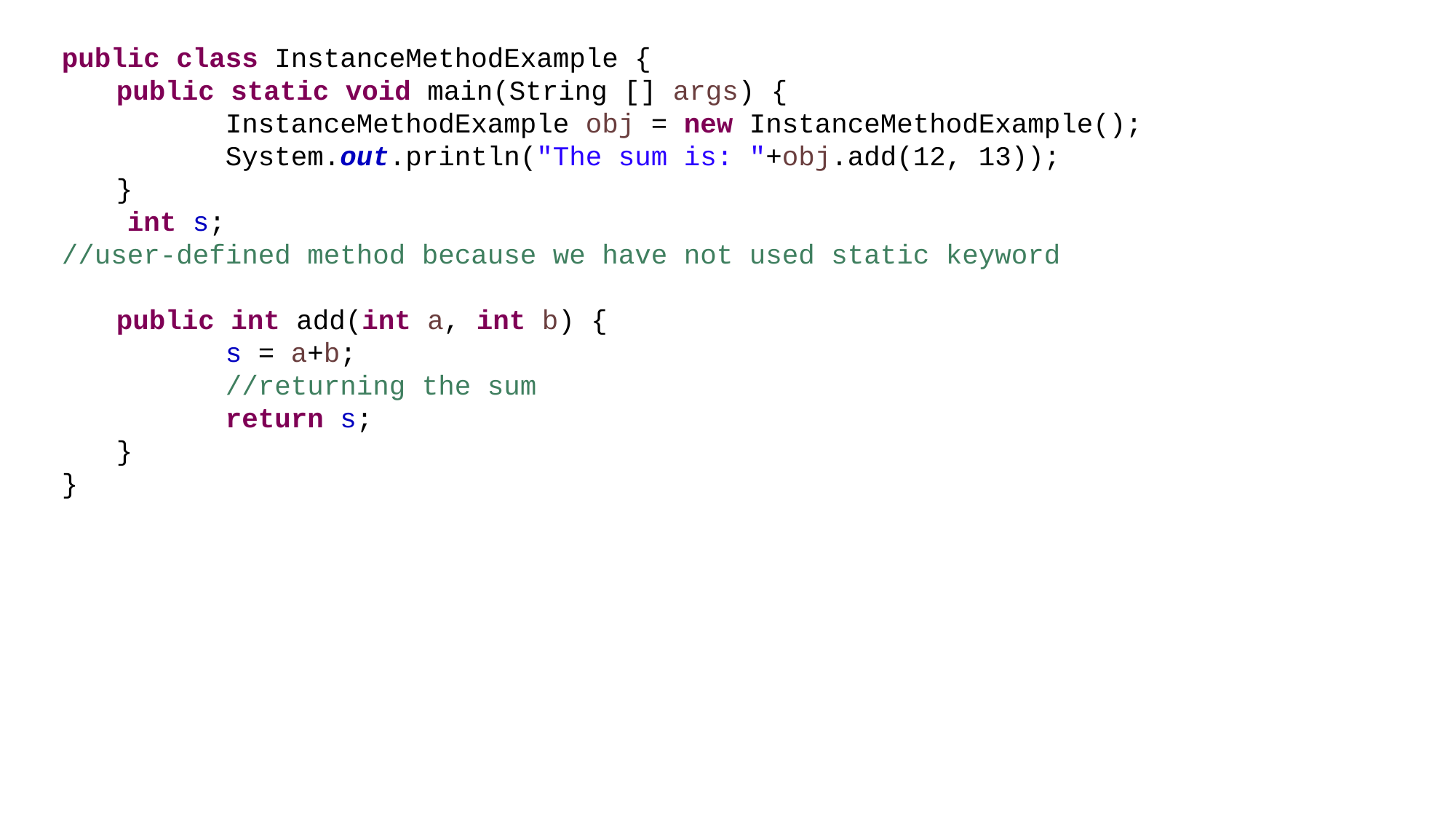

public class InstanceMethodExample {
public static void main(String [] args) {
InstanceMethodExample obj = new InstanceMethodExample();
System.out.println("The sum is: "+obj.add(12, 13));
}
    int s;
//user-defined method because we have not used static keyword

public int add(int a, int b) {
s = a+b;
//returning the sum
return s;
}
}